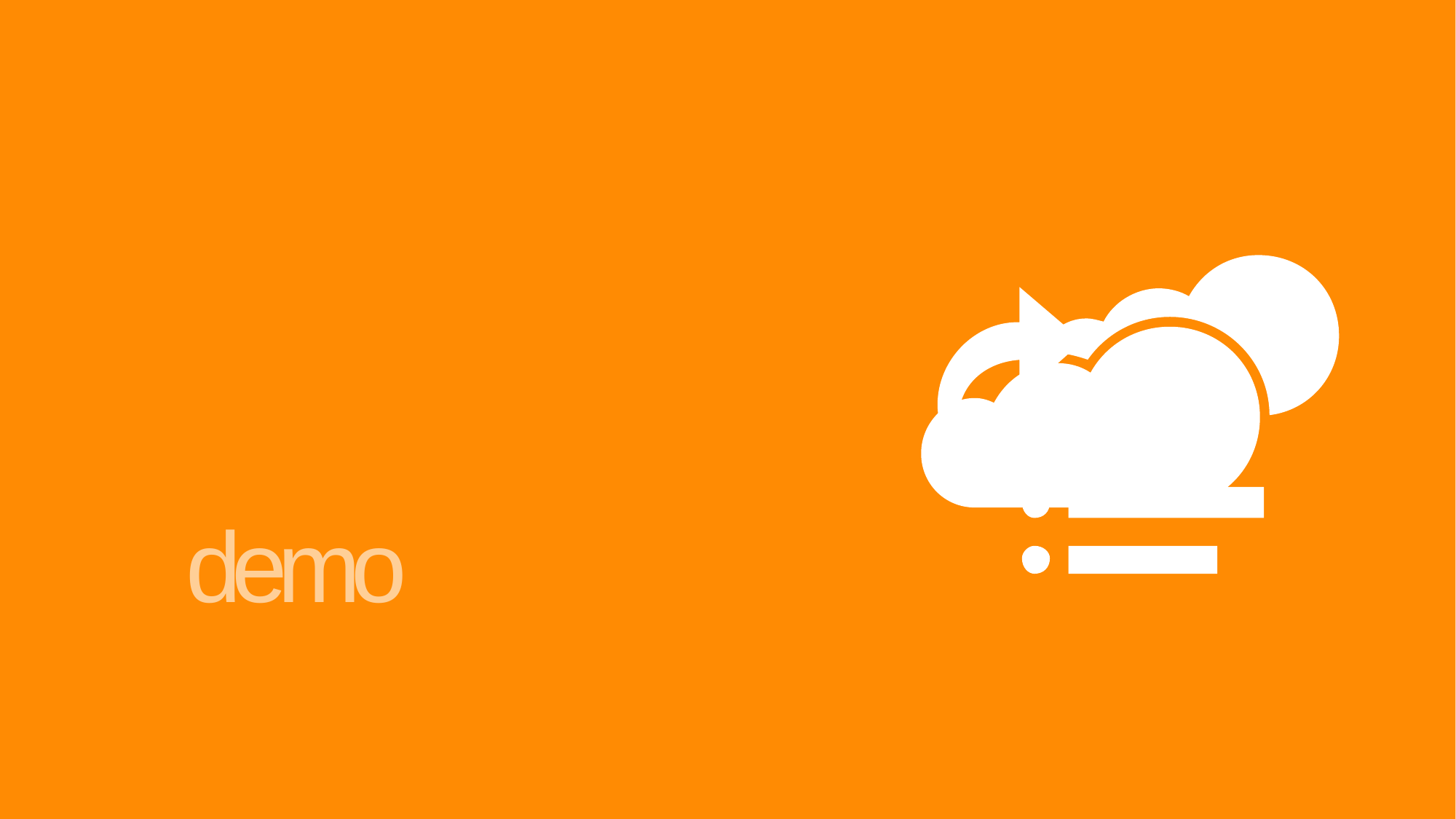

# Using Visual Studio and Helper Scripts to Build a Rendering Farm

demo